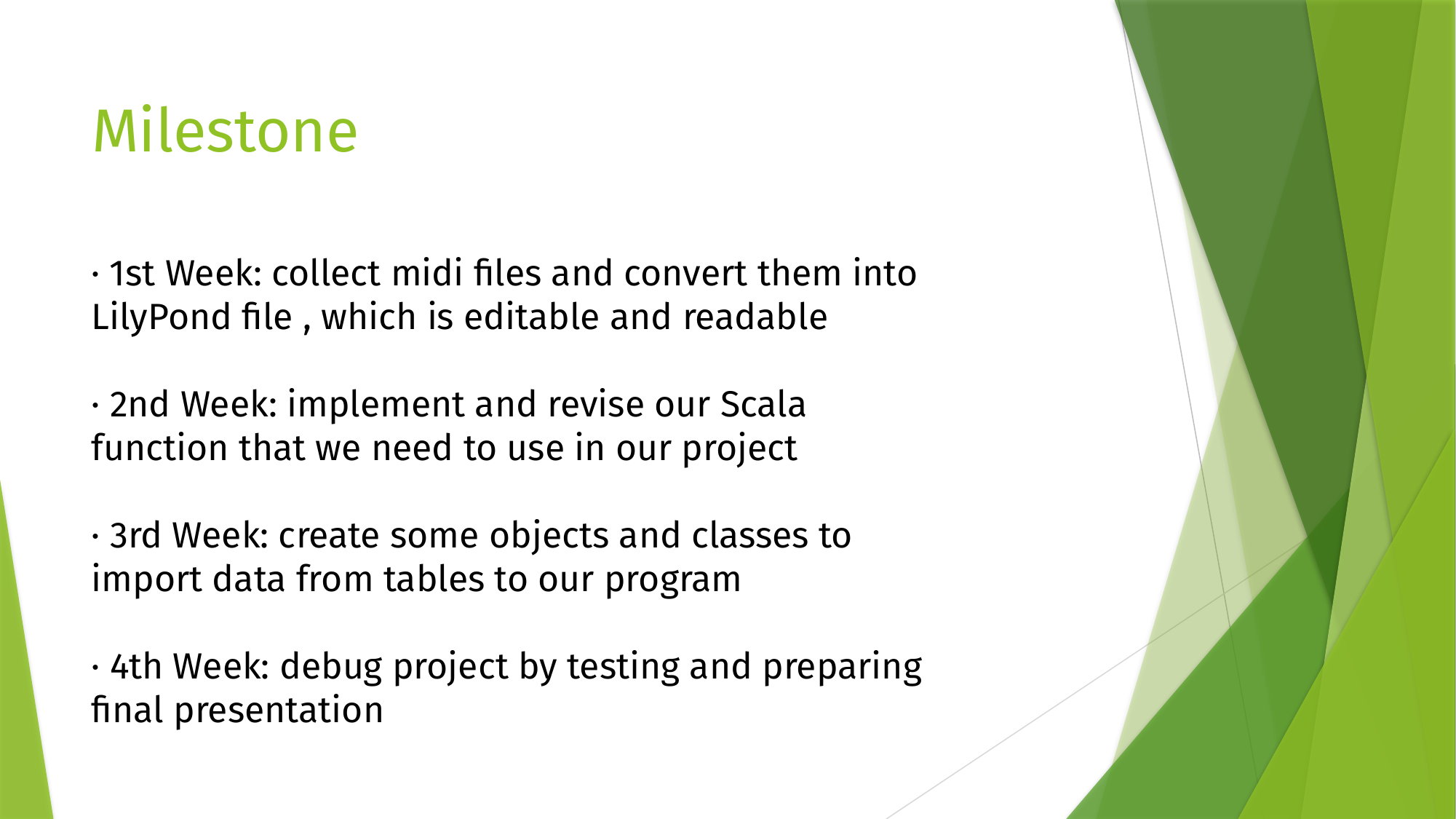

# Milestone
· 1st Week: collect midi files and convert them into LilyPond file , which is editable and readable

· 2nd Week: implement and revise our Scala function that we need to use in our project

· 3rd Week: create some objects and classes to import data from tables to our program

· 4th Week: debug project by testing and preparing final presentation